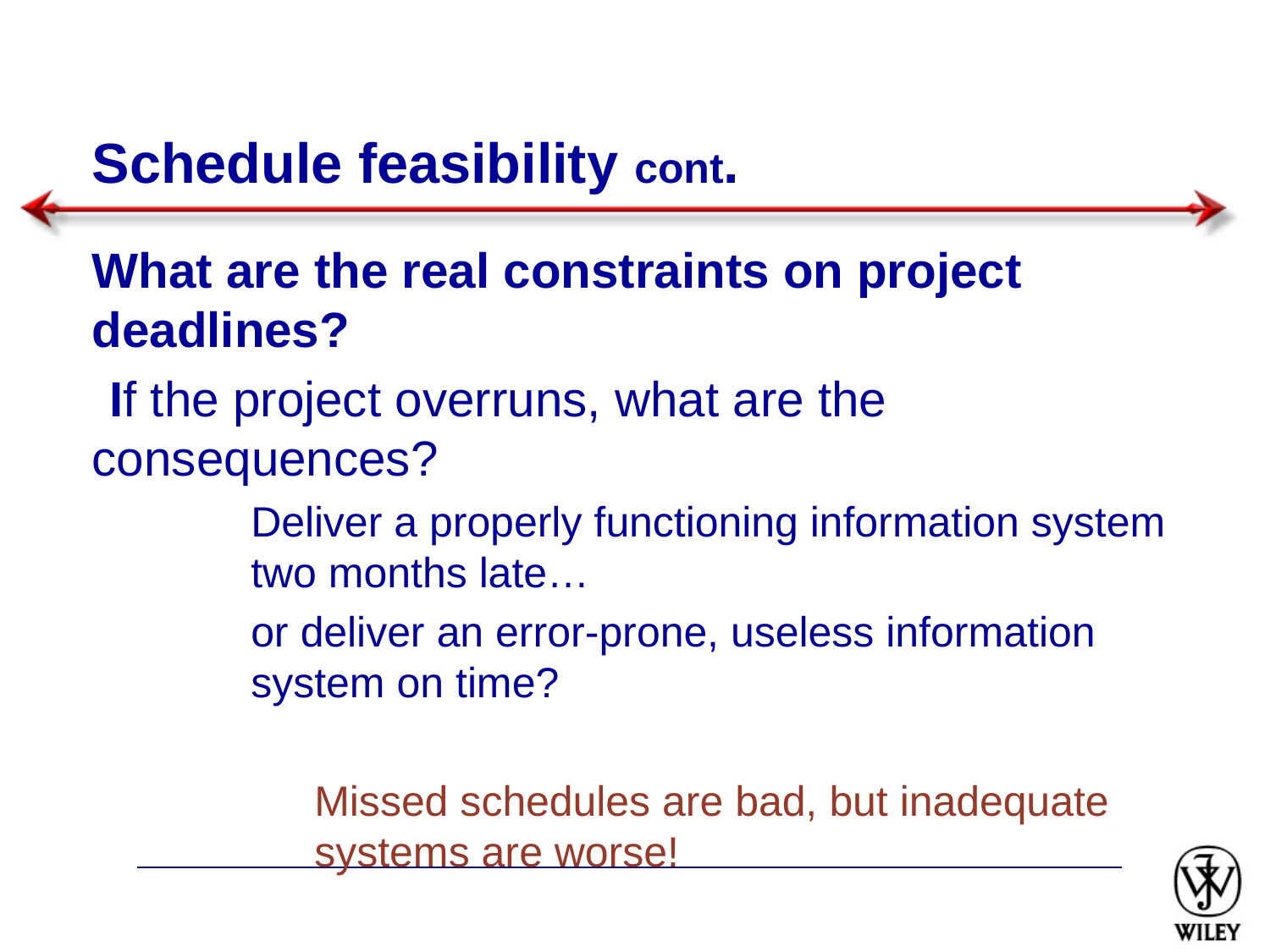

# Schedule feasibility cont.
What are the real constraints on project deadlines?
If the project overruns, what are the consequences?
Deliver a properly functioning information system two months late…
or deliver an error-prone, useless information system on time?

Missed schedules are bad, but inadequate systems are worse!